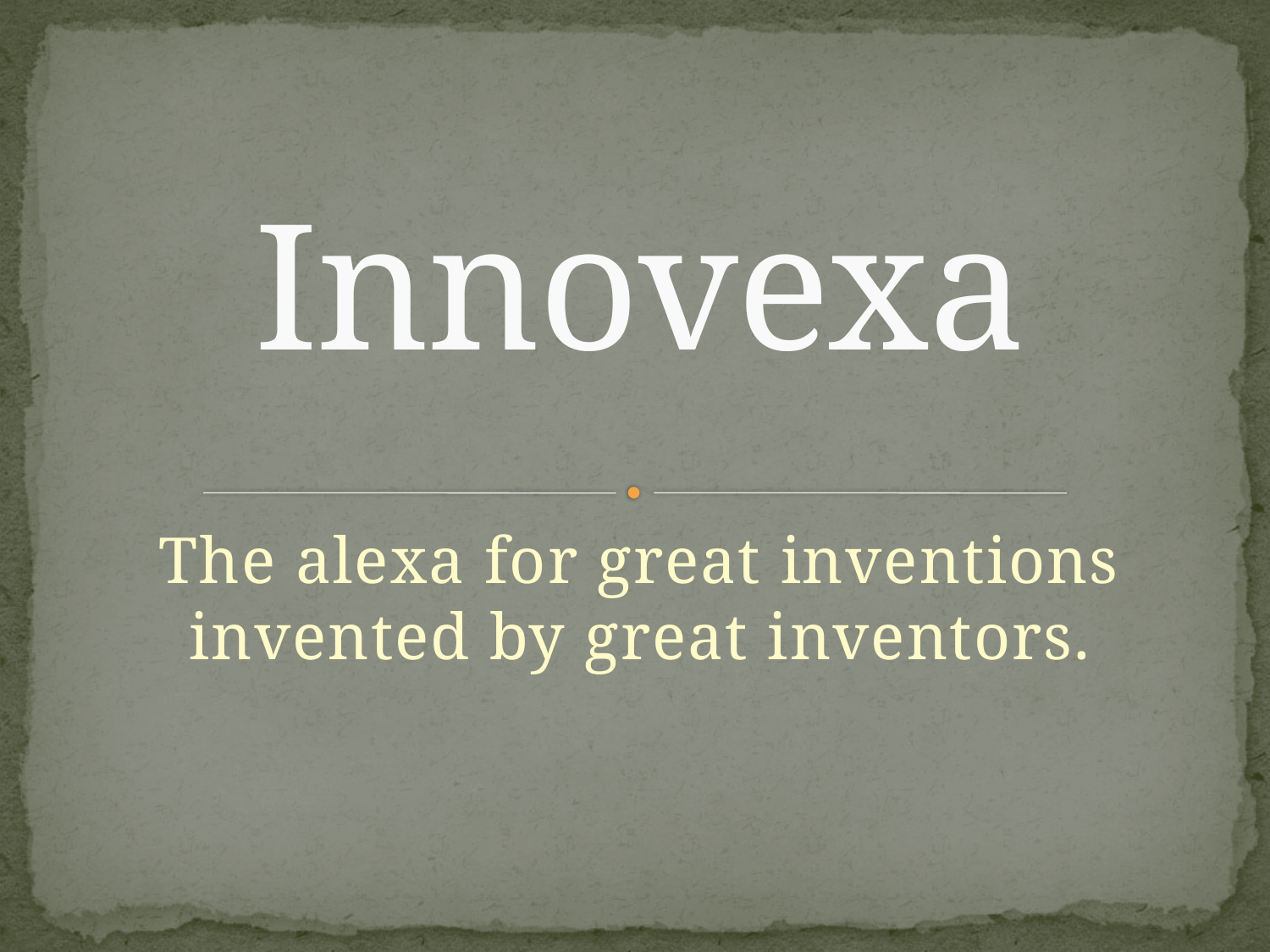

# Innovexa
The alexa for great inventions invented by great inventors.